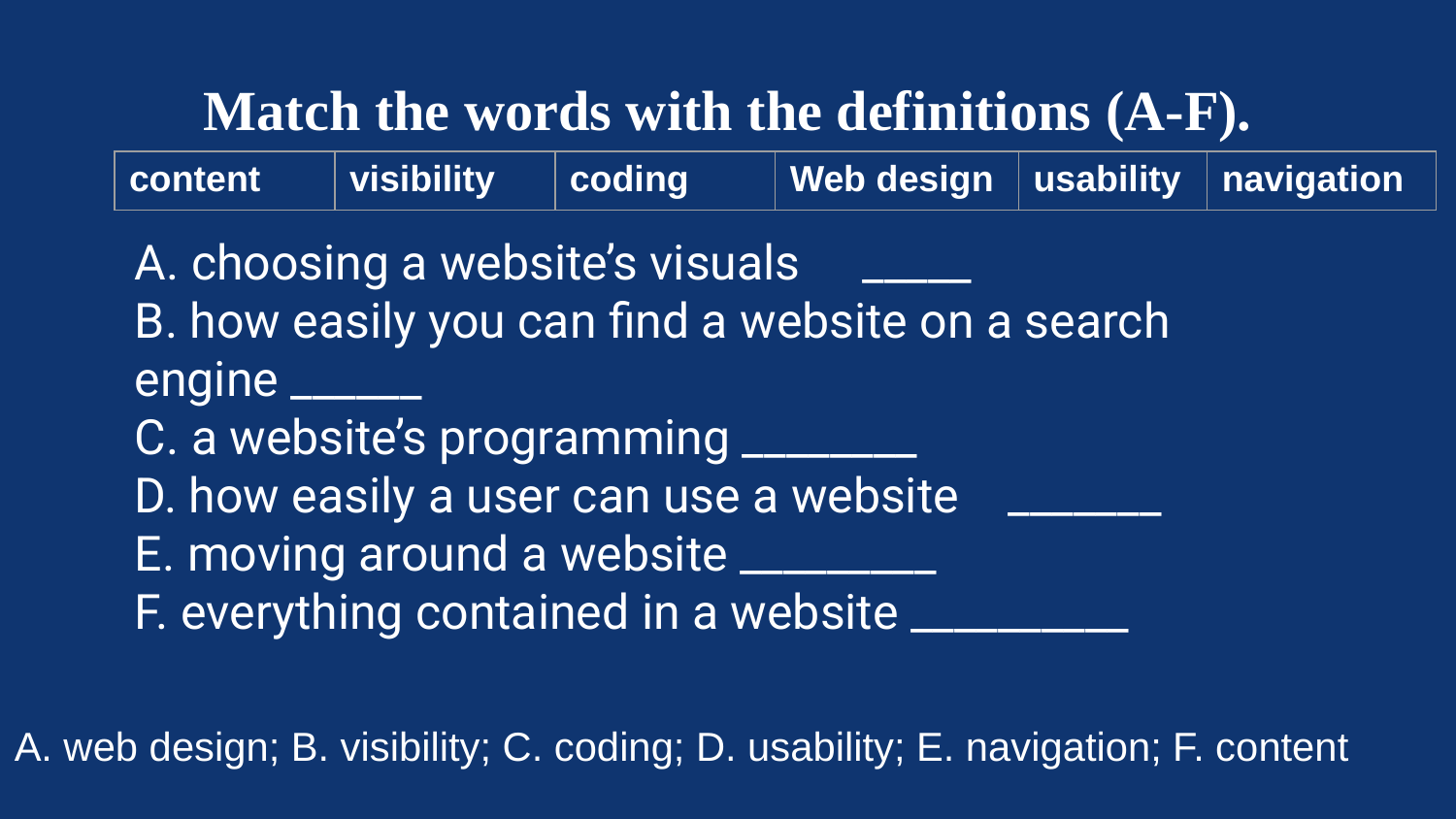

# Match the words with the definitions (A-F).
| content | visibility | coding | Web design | usability | navigation |
| --- | --- | --- | --- | --- | --- |
A. choosing a website’s visuals	_____
B. how easily you can find a website on a search engine ______
C. a website’s programming ________
D. how easily a user can use a website	_______
E. moving around a website _________
F. everything contained in a website __________
A. web design; B. visibility; C. coding; D. usability; E. navigation; F. content